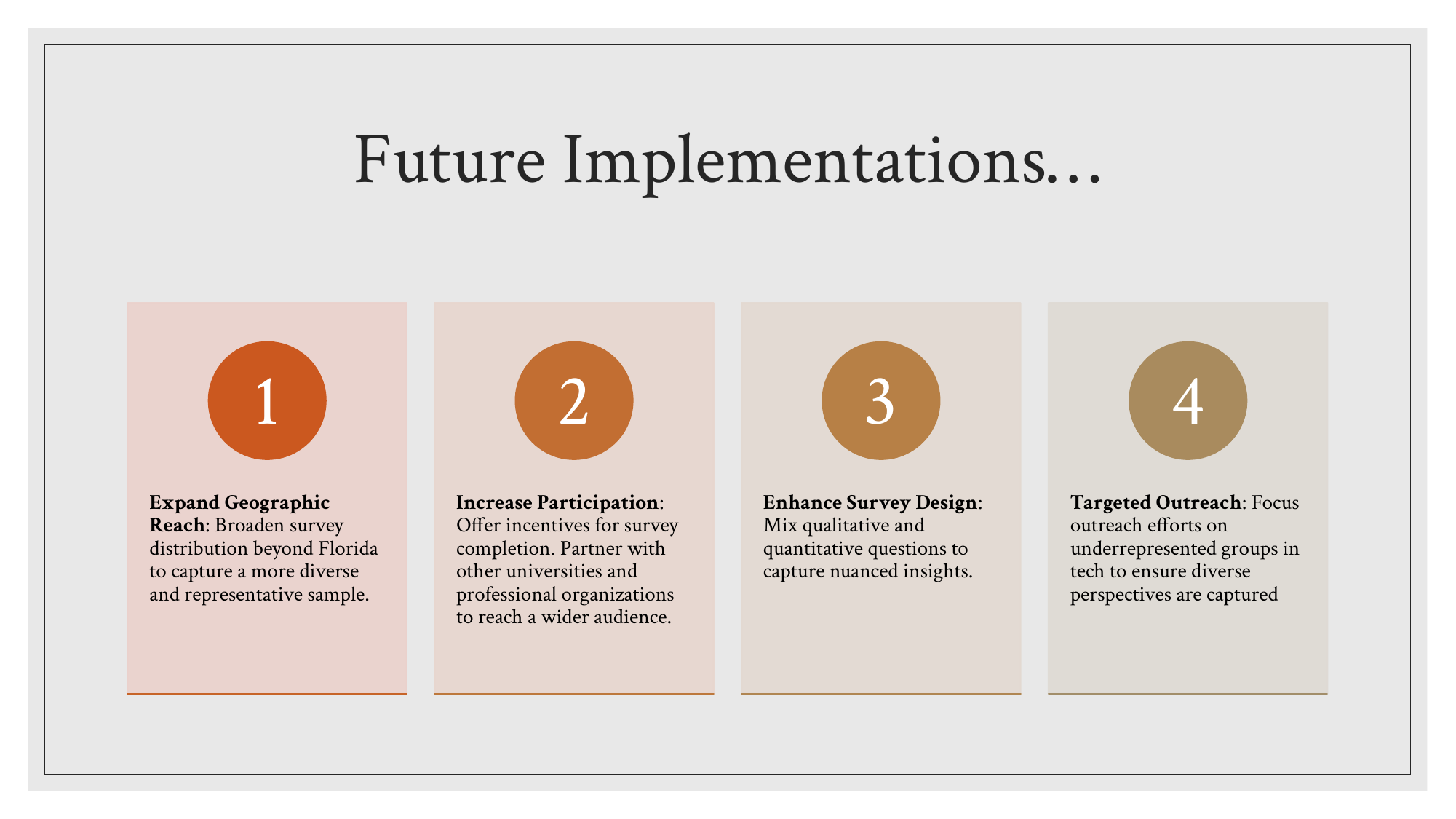

# Future Implementations…
Expand Geographic Reach: Broaden survey distribution beyond Florida to capture a more diverse and representative sample.
1
Increase Participation: Offer incentives for survey completion. Partner with other universities and professional organizations to reach a wider audience.
2
Enhance Survey Design: Mix qualitative and quantitative questions to capture nuanced insights.
3
Targeted Outreach: Focus outreach efforts on underrepresented groups in tech to ensure diverse perspectives are captured
4